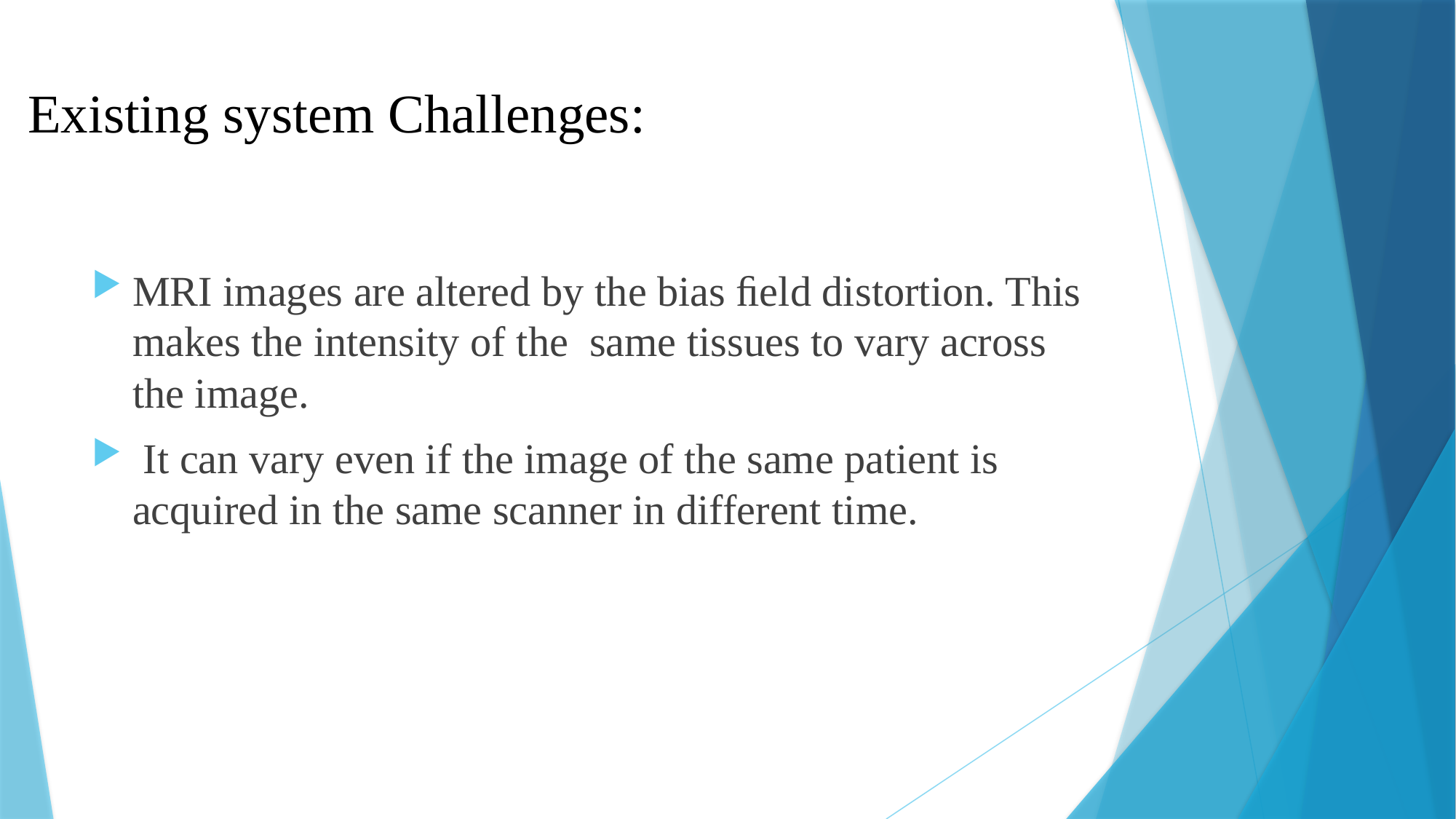

# Existing system Challenges:
MRI images are altered by the bias ﬁeld distortion. This makes the intensity of the  same tissues to vary across the image.
 It can vary even if the image of the same patient is acquired in the same scanner in different time.